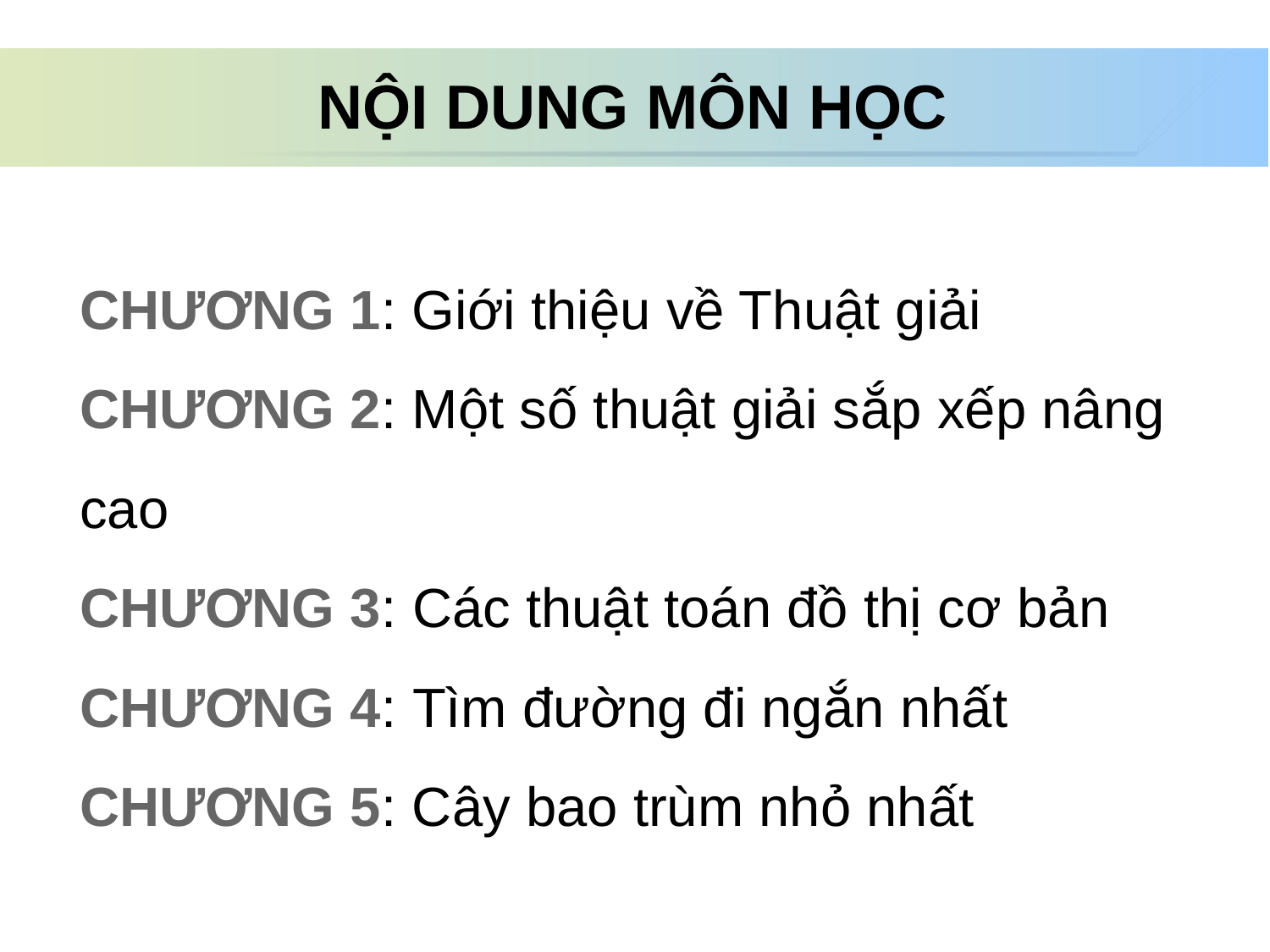

# NỘI DUNG MÔN HỌC
CHƯƠNG 1: Giới thiệu về Thuật giải
CHƯƠNG 2: Một số thuật giải sắp xếp nâng cao
CHƯƠNG 3: Các thuật toán đồ thị cơ bản
CHƯƠNG 4: Tìm đường đi ngắn nhất
CHƯƠNG 5: Cây bao trùm nhỏ nhất